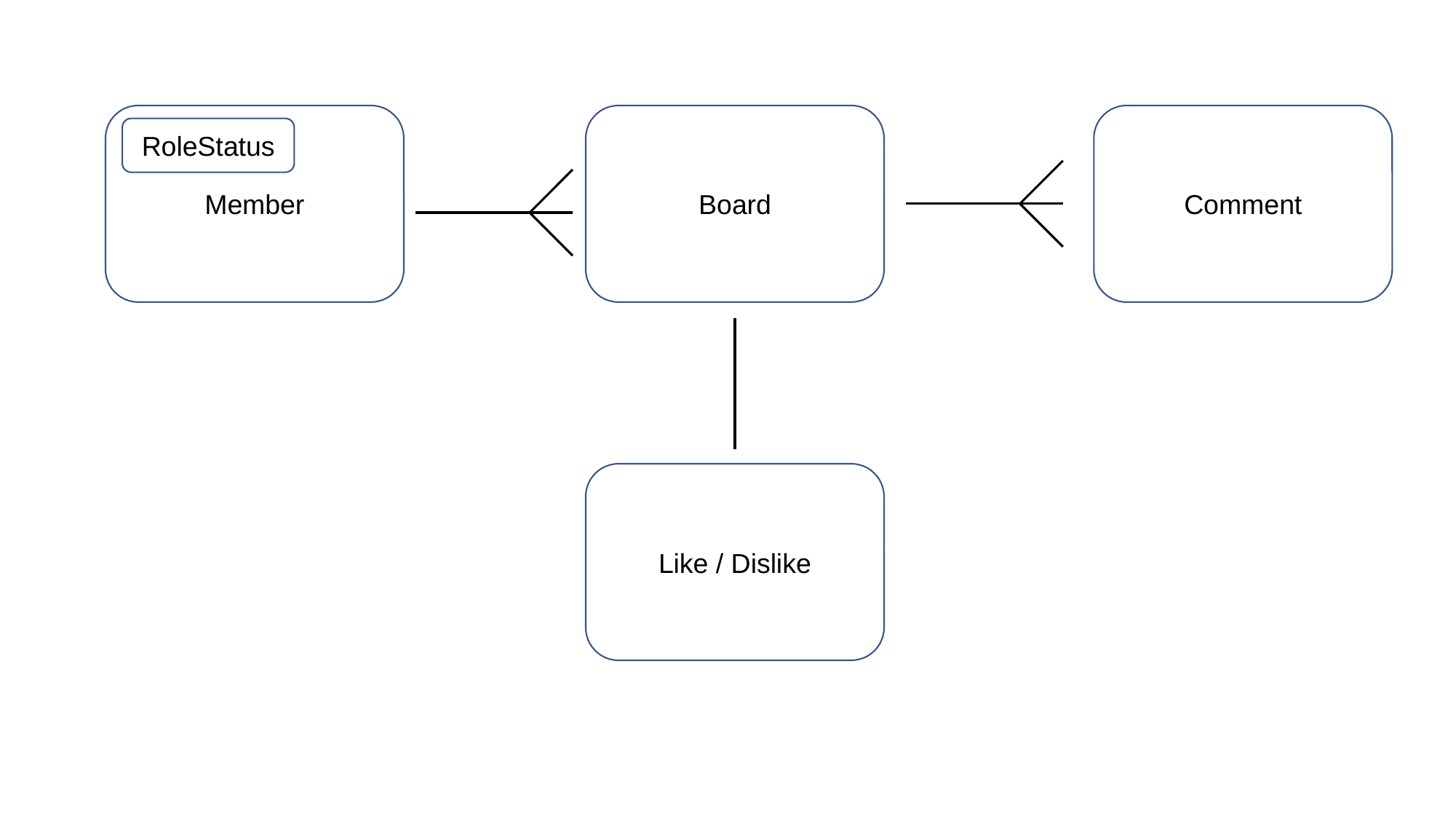

Member
Board
Comment
RoleStatus
Like / Dislike